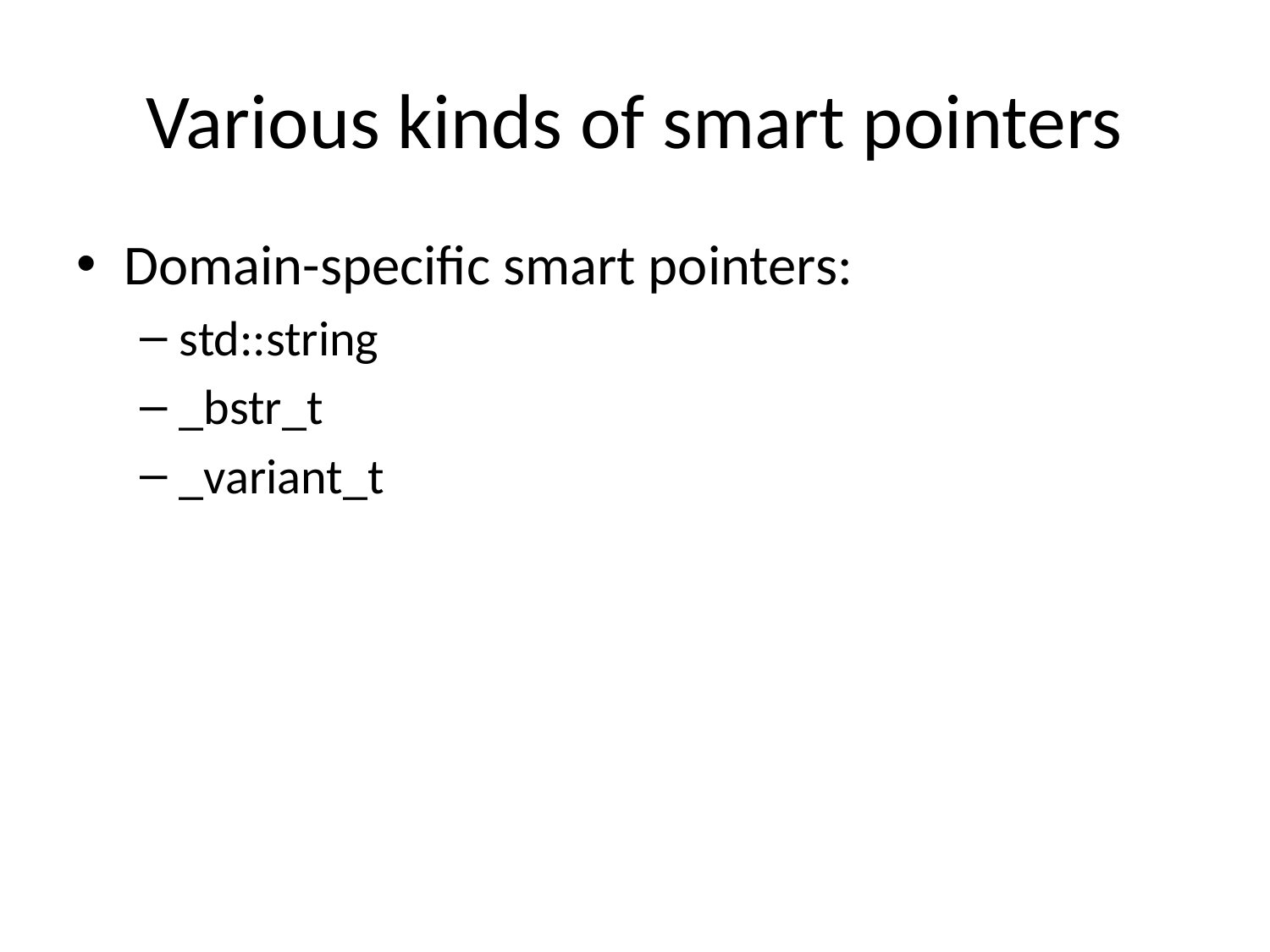

# Various kinds of smart pointers
Domain-specific smart pointers:
std::string
_bstr_t
_variant_t